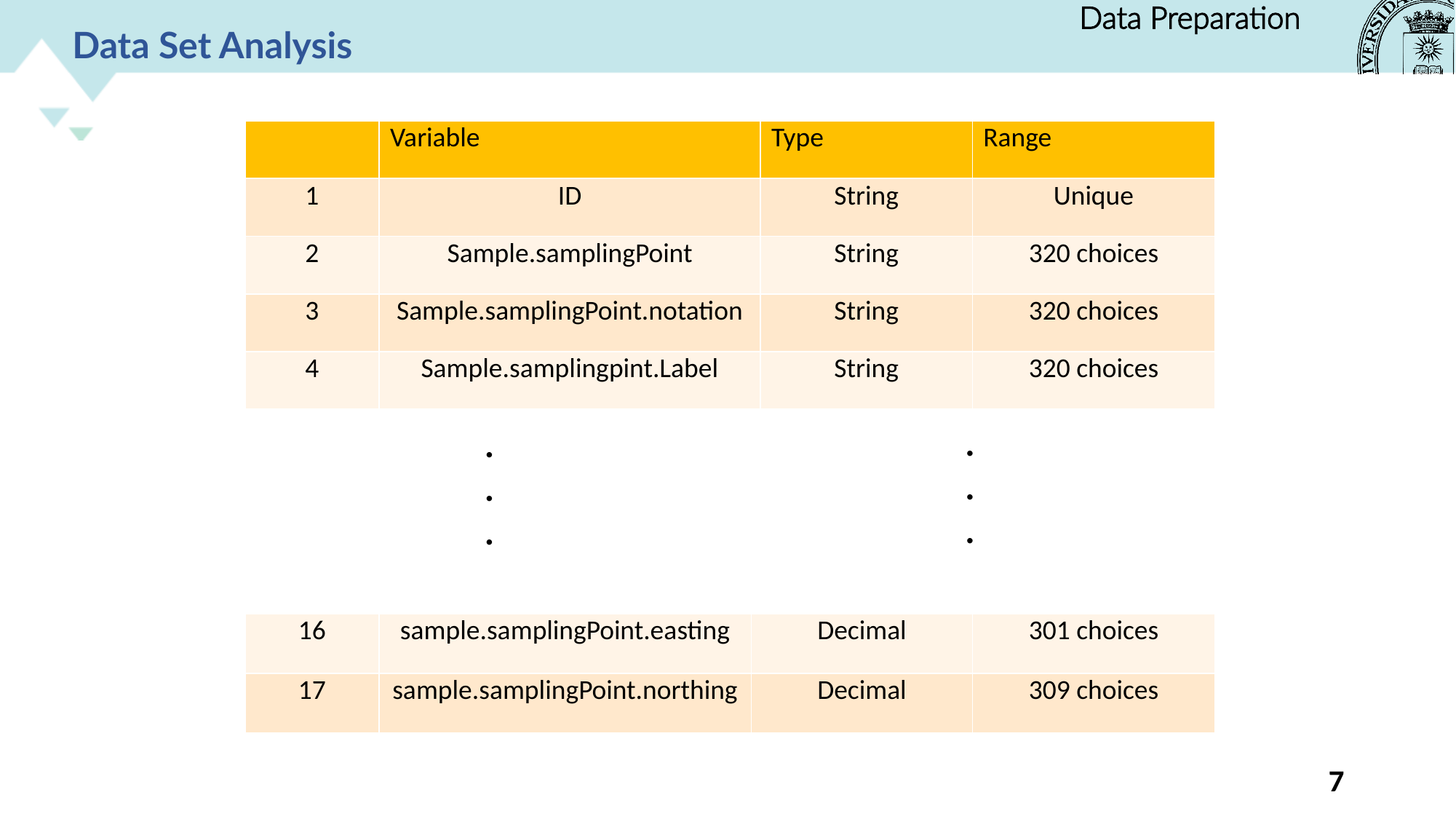

Data Preparation
Data Set Analysis
|  | Variable | Type | Range |
| --- | --- | --- | --- |
| 1 | ID | String | Unique |
| 2 | Sample.samplingPoint | String | 320 choices |
| 3 | Sample.samplingPoint.notation | String | 320 choices |
| 4 | Sample.samplingpint.Label | String | 320 choices |
.
.
.
.
.
.
| 16 | sample.samplingPoint.easting | Decimal | 301 choices |
| --- | --- | --- | --- |
| 17 | sample.samplingPoint.northing | Decimal | 309 choices |
7